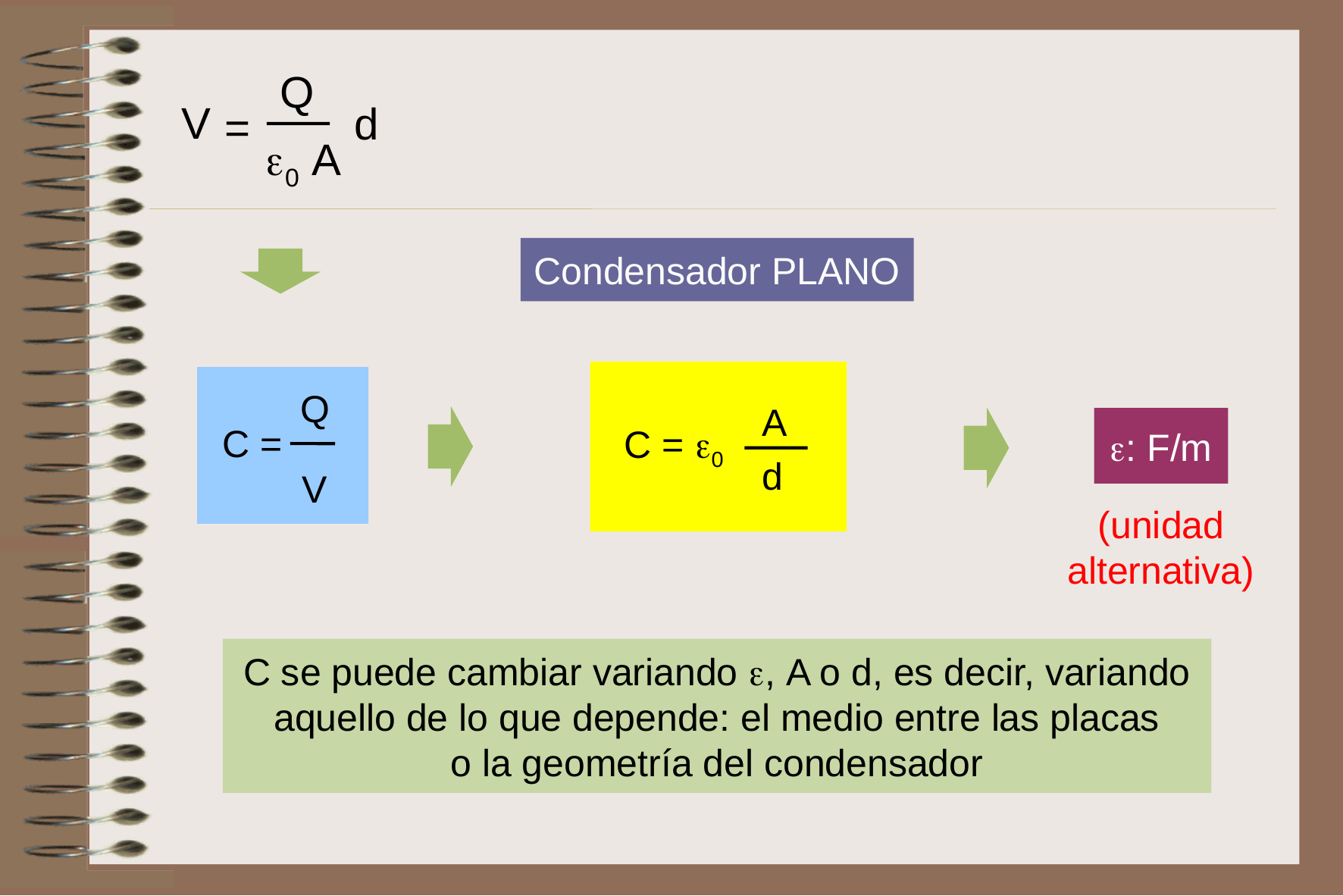

Q
d

ε0 A
=
V

Condensador PLANO

A
C = ε0
d

Q
C =

V

ε: F/m
(unidad alternativa)
C se puede cambiar variando ε, A o d, es decir, variando
aquello de lo que depende: el medio entre las placas
o la geometría del condensador